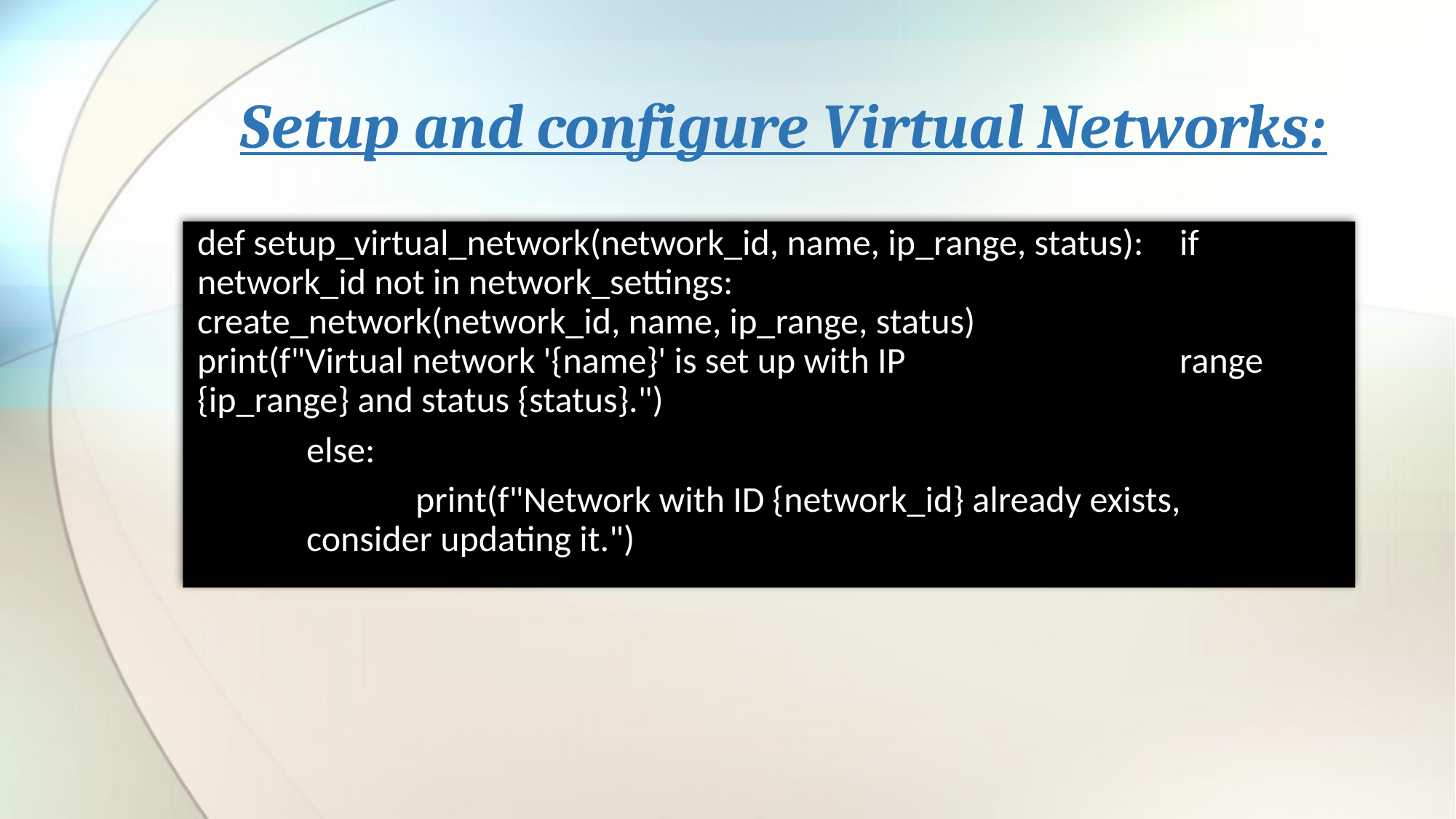

# Setup and configure Virtual Networks:
def setup_virtual_network(network_id, name, ip_range, status):    	if network_id not in network_settings:        					create_network(network_id, name, ip_range, status)        		print(f"Virtual network '{name}' is set up with IP 			range {ip_range} and status {status}.")
	else:
		print(f"Network with ID {network_id} already exists, 		consider updating it.")